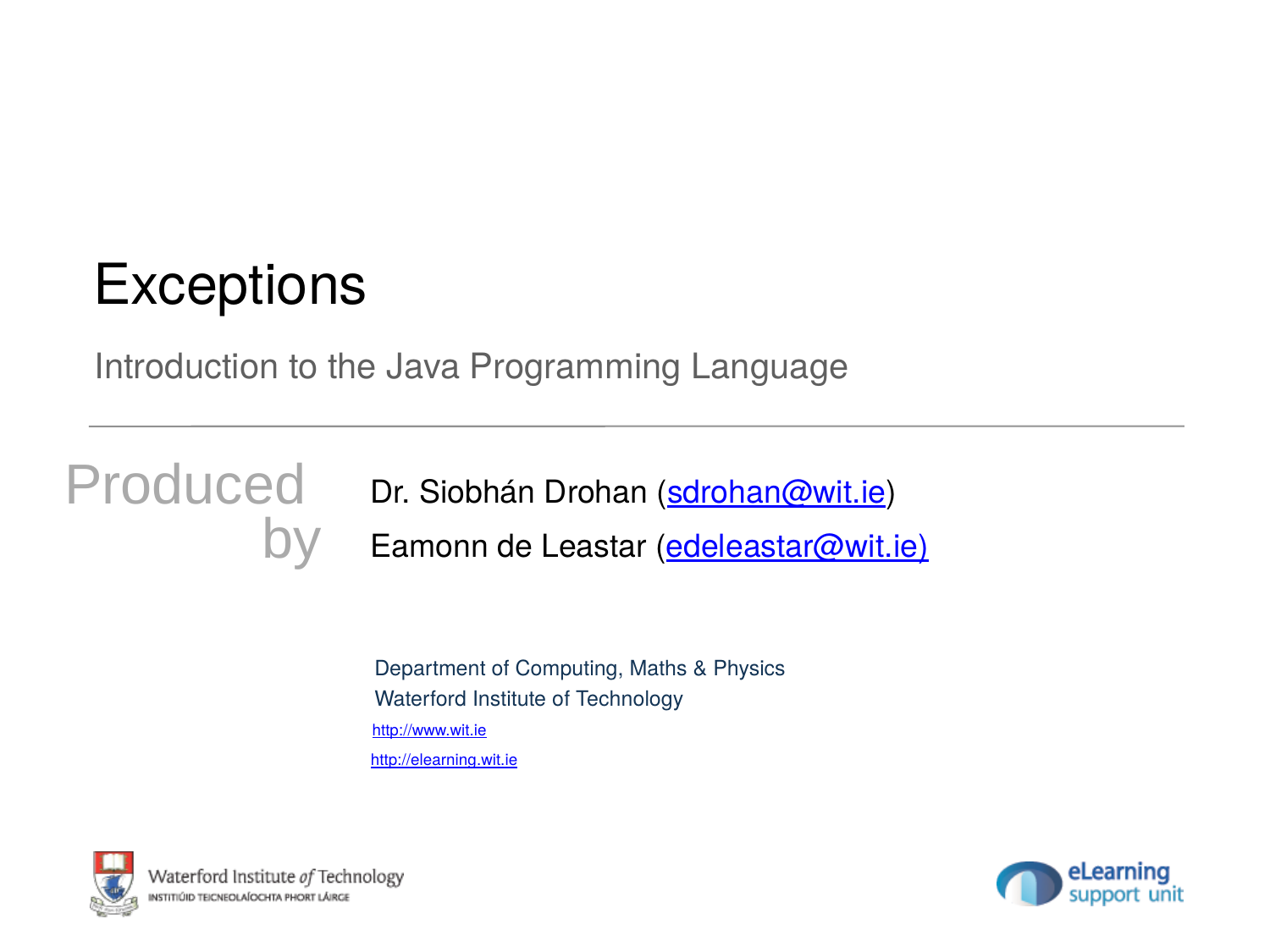

# Exceptions
Introduction to the Java Programming Language
Dr. Siobhán Drohan (sdrohan@wit.ie)
Eamonn de Leastar (edeleastar@wit.ie)